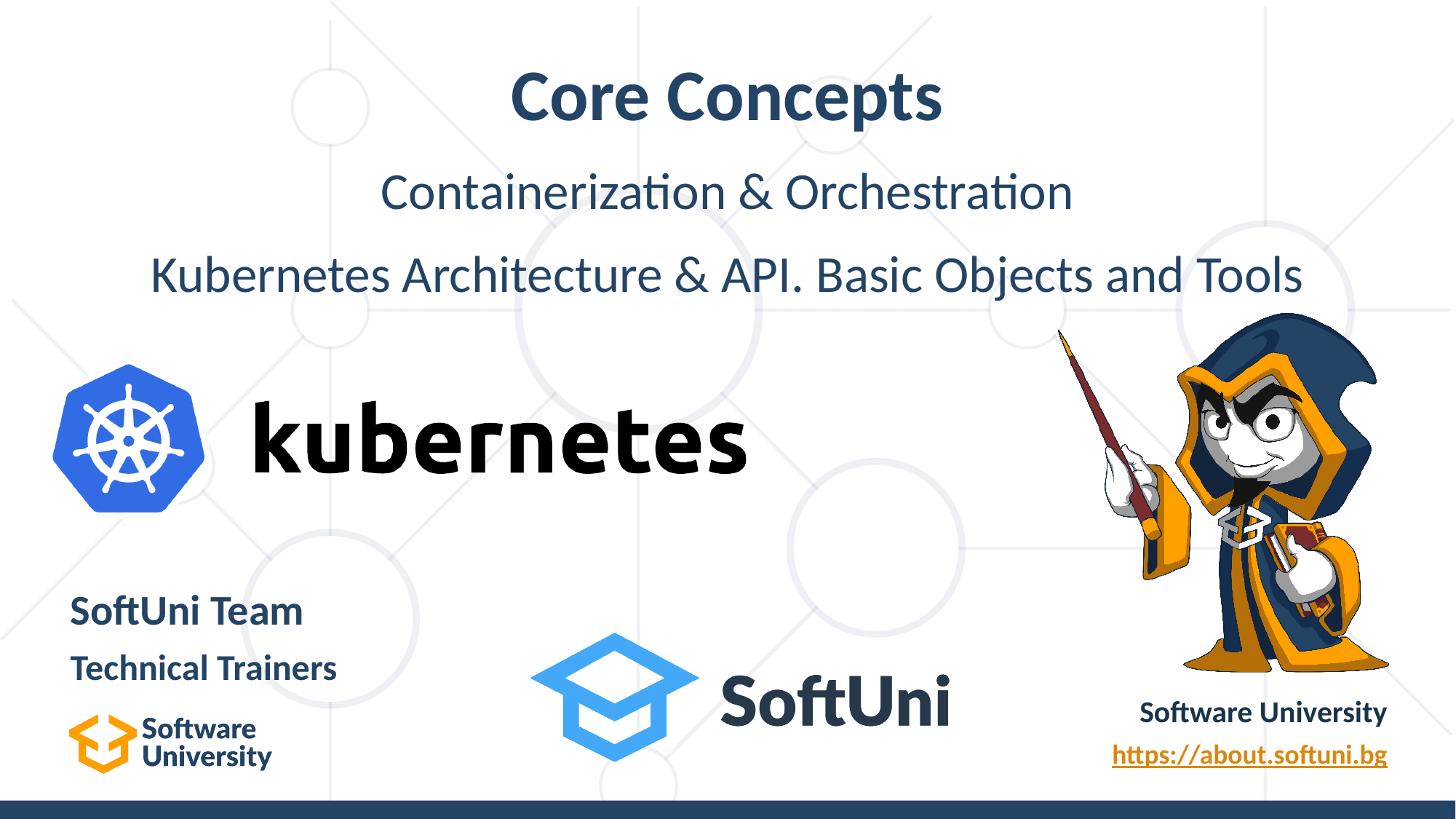

# Core Concepts
Containerization & Orchestration
Kubernetes Architecture & API. Basic Objects and Tools
SoftUni Team
Technical Trainers
Software University
https://about.softuni.bg